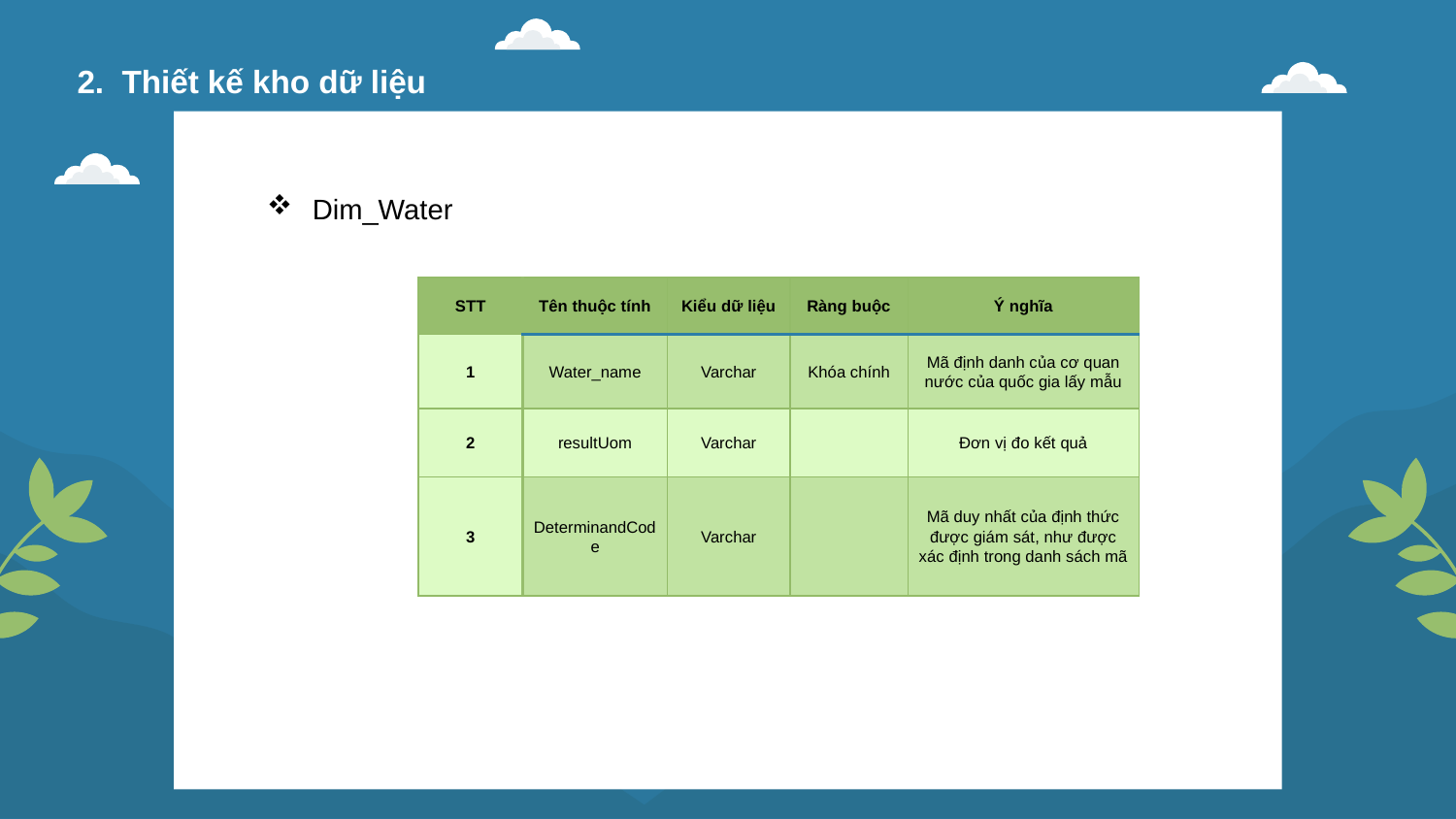

2.  Thiết kế kho dữ liệu

DIM_DATE

Dim_Water
| STT | Tên thuộc tính | Kiểu dữ liệu | Ràng buộc | Ý nghĩa |
| --- | --- | --- | --- | --- |
| 1 | Water\_name | Varchar | Khóa chính | Mã định danh của cơ quan nước của quốc gia lấy mẫu |
| 2 | resultUom | Varchar |  | Đơn vị đo kết quả |
| 3 | DeterminandCode | Varchar |  | Mã duy nhất của định thức được giám sát, như được xác định trong danh sách mã |